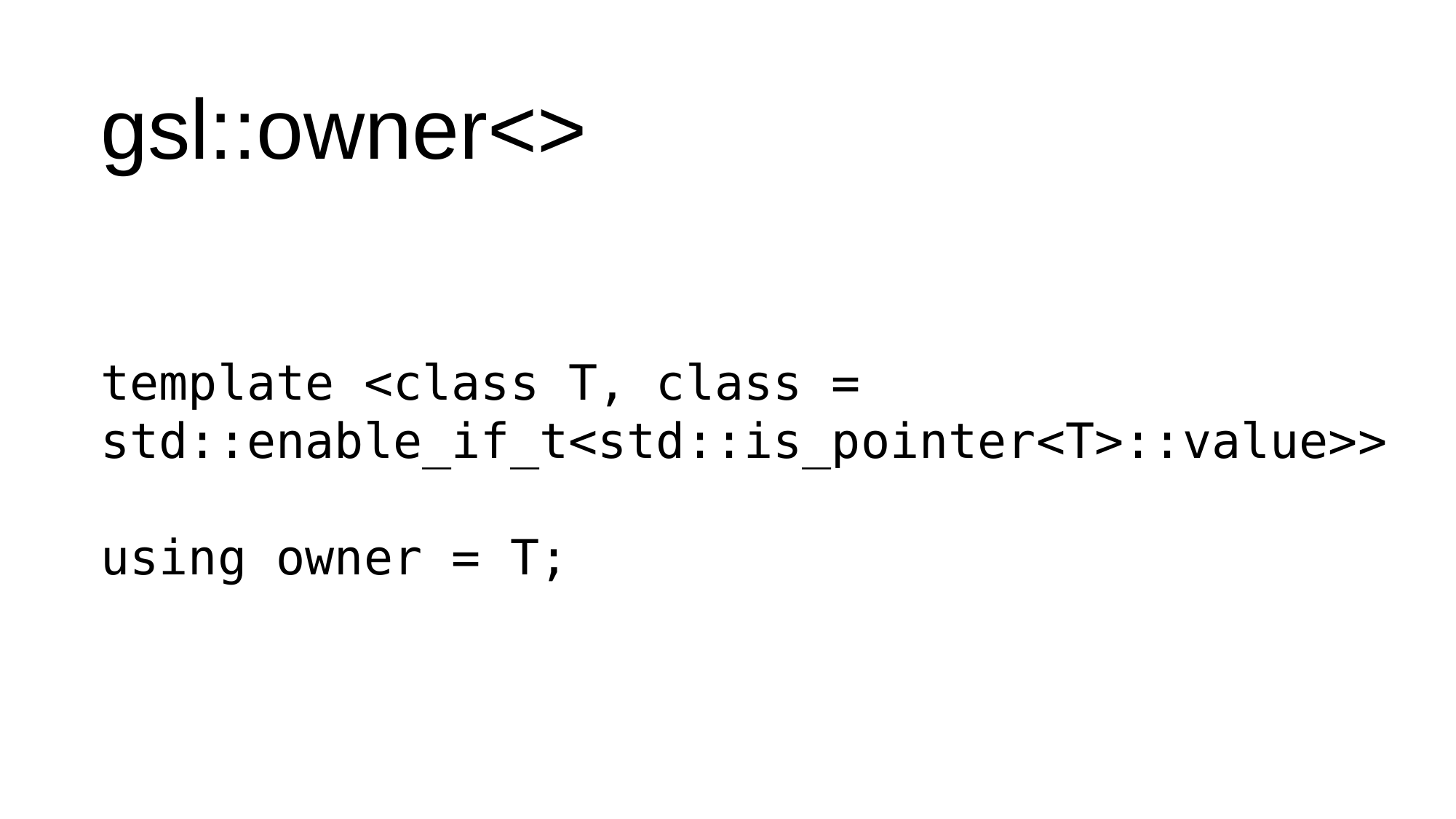

# gsl::owner<>
template <class T, class = std::enable_if_t<std::is_pointer<T>::value>>

using owner = T;